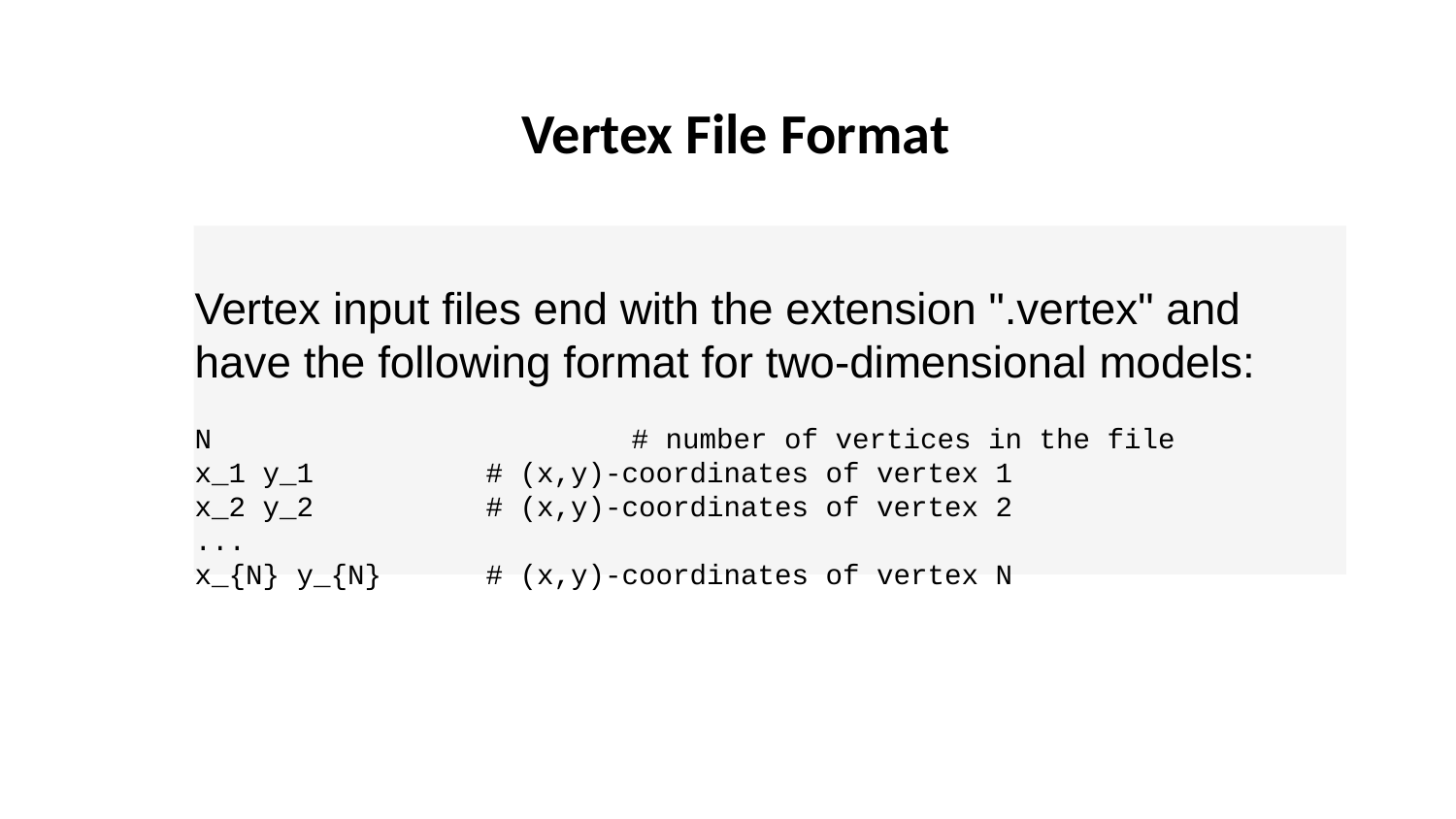

# Vertex File Format

Vertex input files end with the extension ".vertex" and have the following format for two-dimensional models:

N 			# number of vertices in the file
x_1 y_1 		# (x,y)-coordinates of vertex 1
x_2 y_2 		# (x,y)-coordinates of vertex 2
...
x_{N} y_{N} 	# (x,y)-coordinates of vertex N